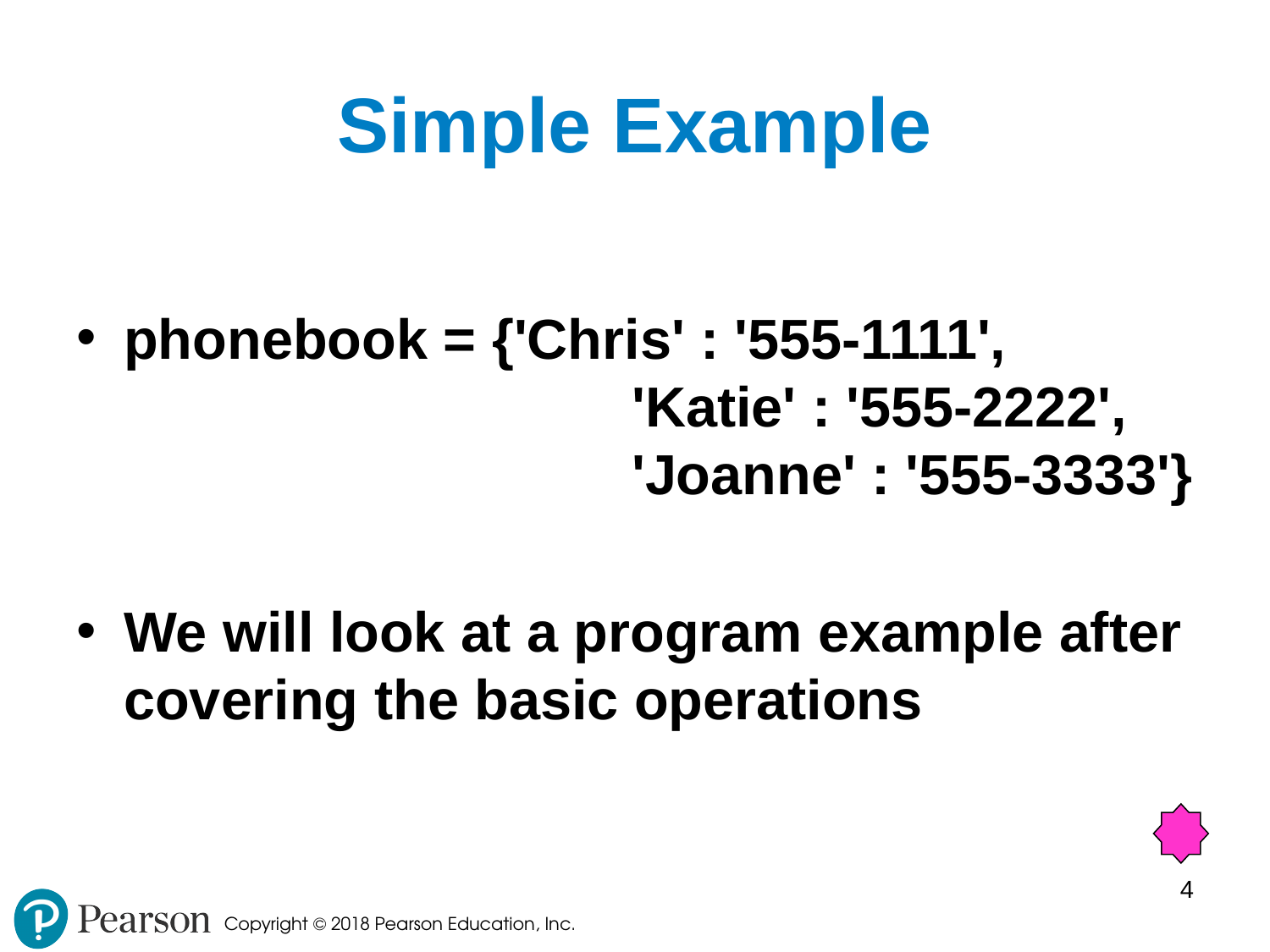

# Simple Example
phonebook = {'Chris' : '555-1111', 					'Katie' : '555-2222',
				'Joanne' : '555-3333'}

We will look at a program example after covering the basic operations

4